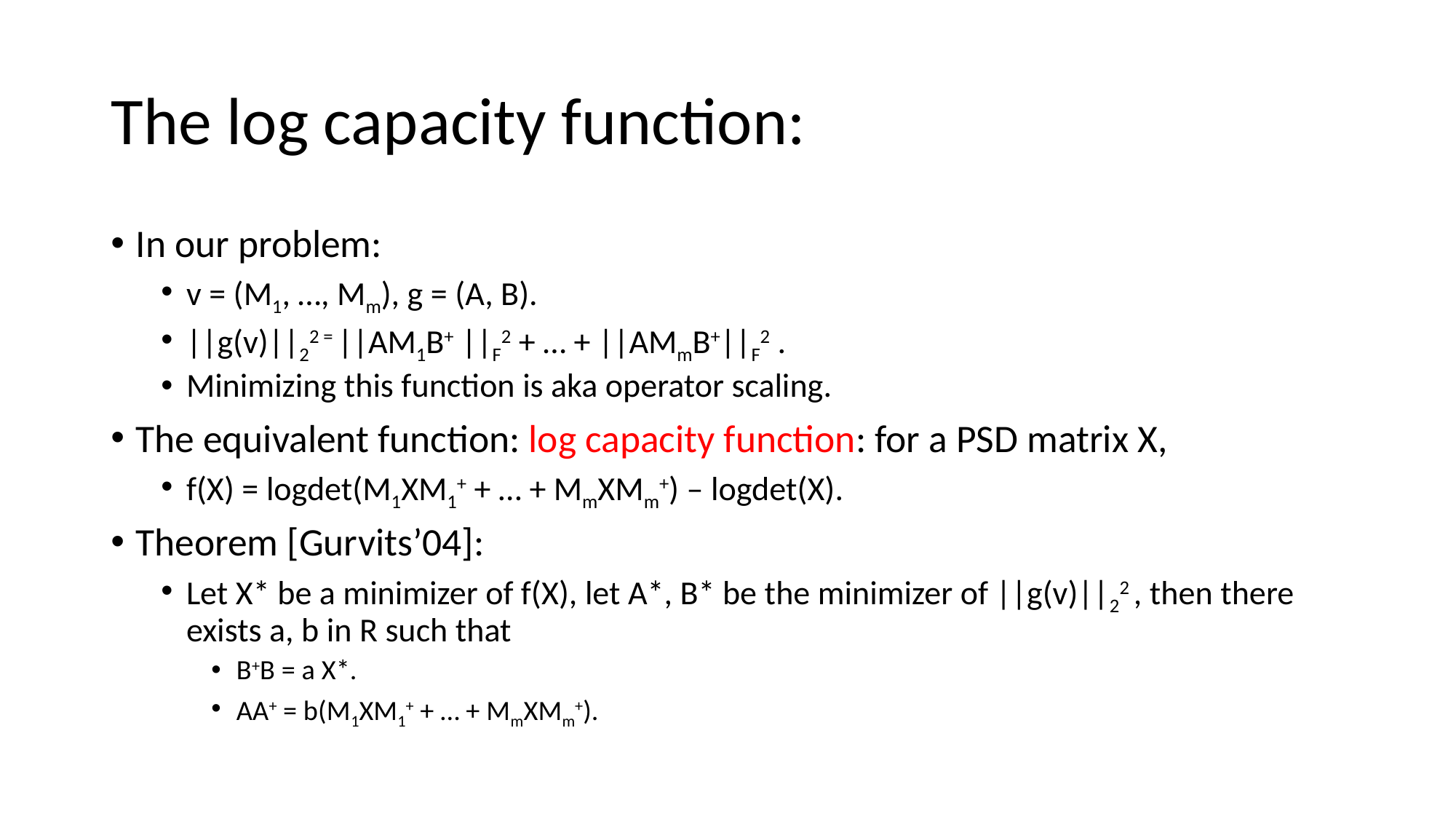

# The log capacity function:
In our problem:
v = (M1, …, Mm), g = (A, B).
||g(v)||22 = ||AM1B+ ||F2 + … + ||AMmB+||F2 .
Minimizing this function is aka operator scaling.
The equivalent function: log capacity function: for a PSD matrix X,
f(X) = logdet(M1XM1+ + … + MmXMm+) – logdet(X).
Theorem [Gurvits’04]:
Let X* be a minimizer of f(X), let A*, B* be the minimizer of ||g(v)||22 , then there exists a, b in R such that
B+B = a X*.
AA+ = b(M1XM1+ + … + MmXMm+).